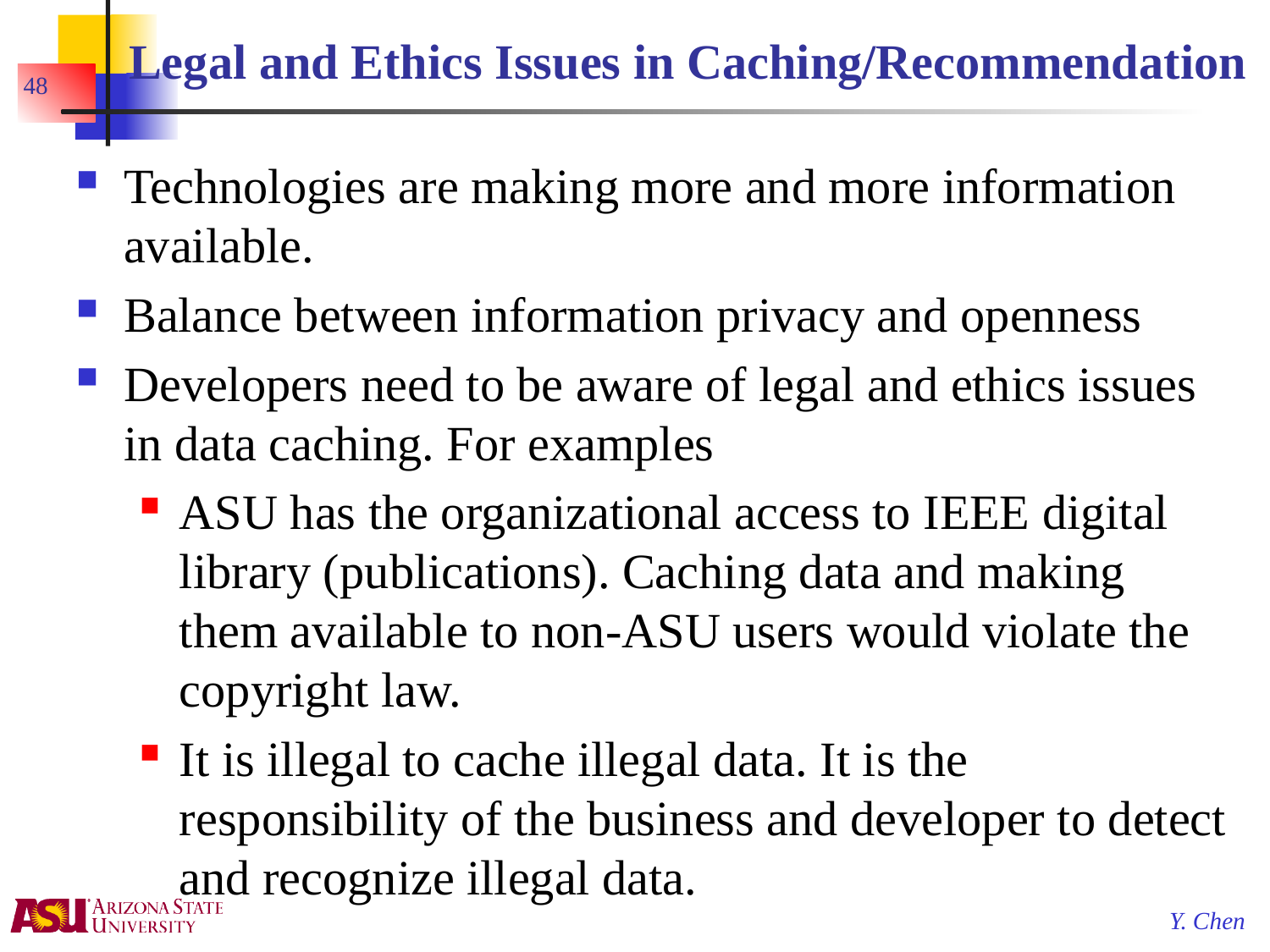

# Legal and Ethics Issues in Caching/Recommendation
48
Technologies are making more and more information available.
Balance between information privacy and openness
Developers need to be aware of legal and ethics issues in data caching. For examples
ASU has the organizational access to IEEE digital library (publications). Caching data and making them available to non-ASU users would violate the copyright law.
It is illegal to cache illegal data. It is the responsibility of the business and developer to detect and recognize illegal data.